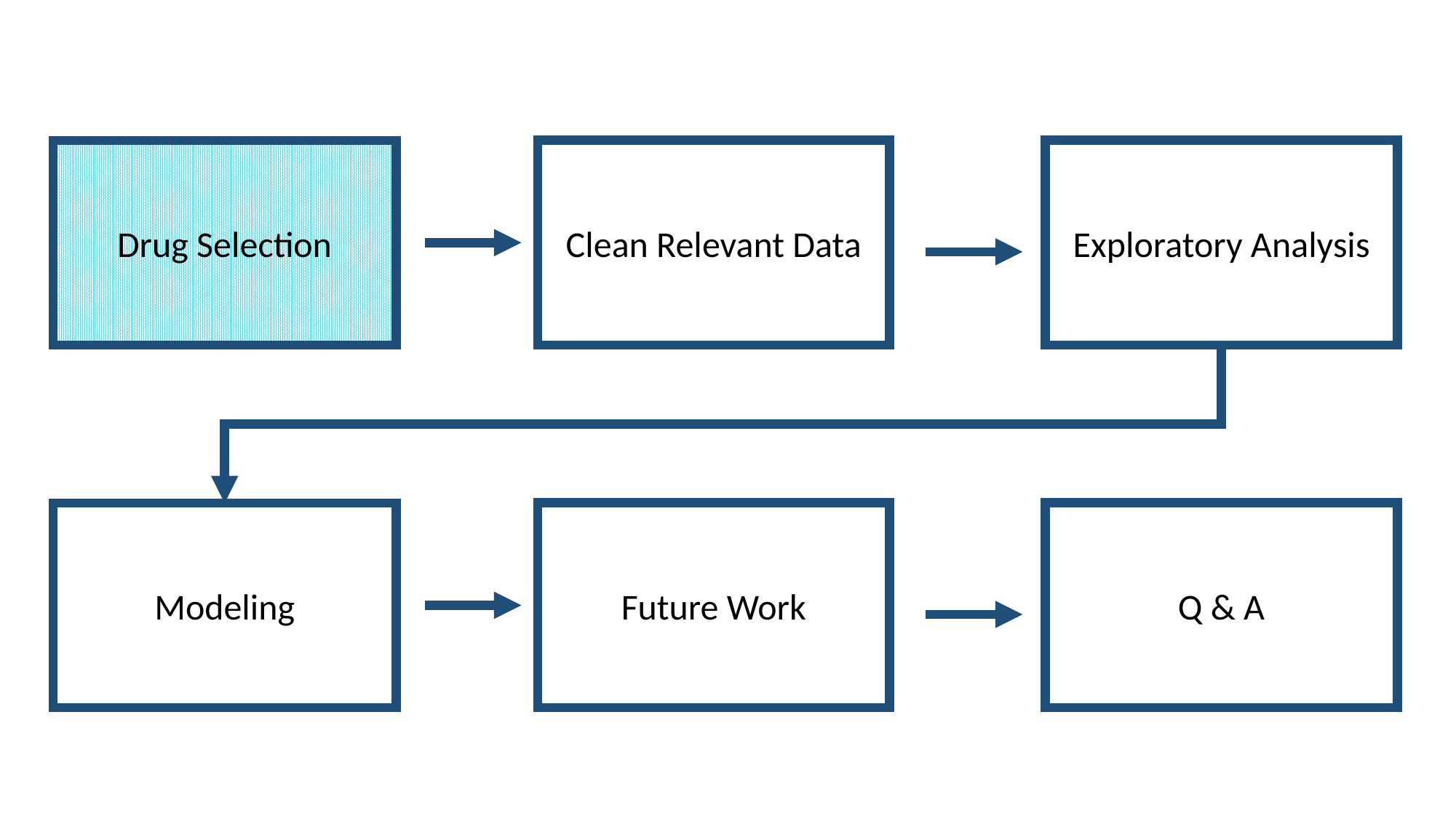

Clean Relevant Data
Exploratory Analysis
Drug Selection
Future Work
Q & A
Modeling